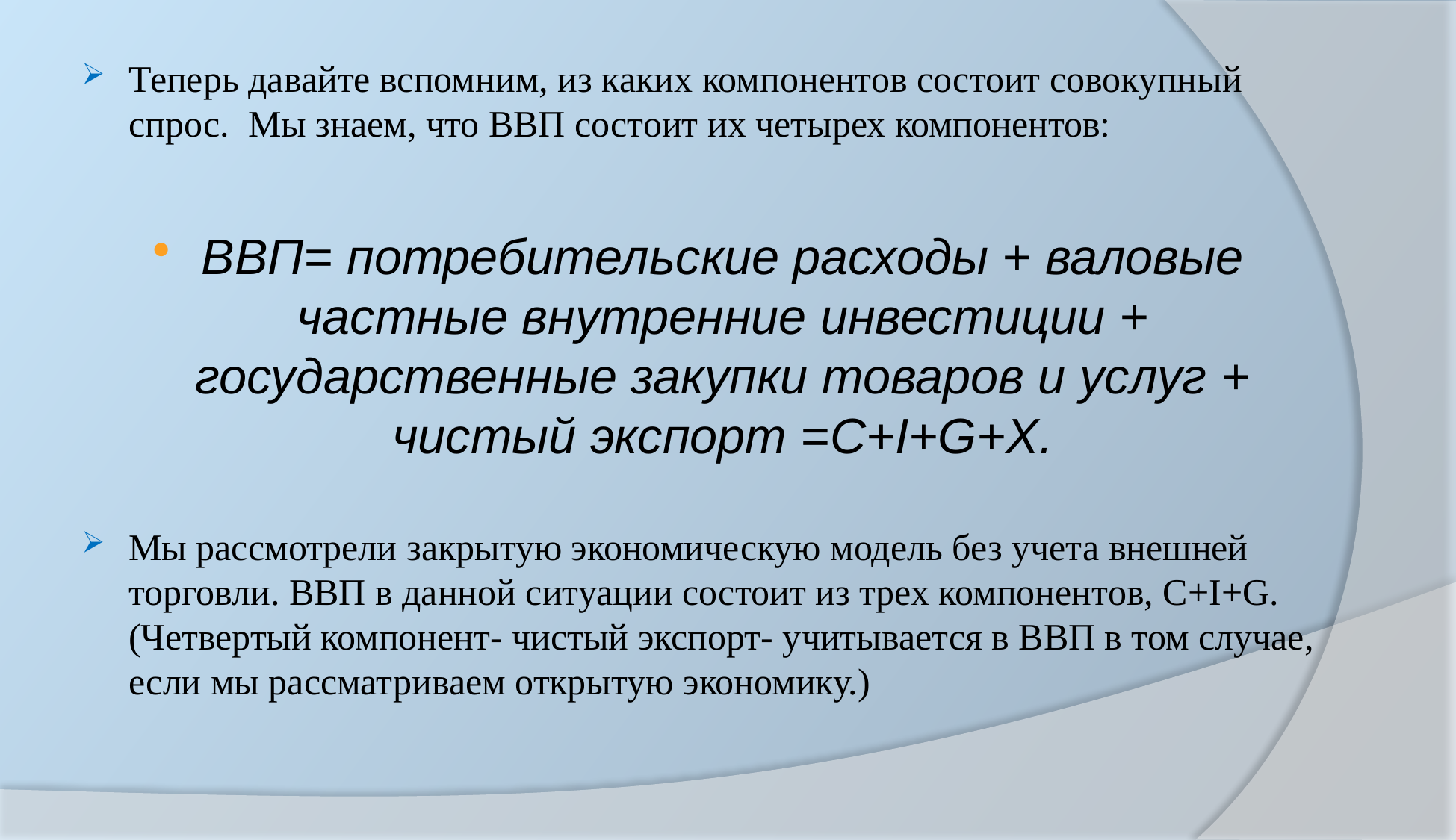

Теперь давайте вспомним, из каких компонентов состоит совокупный спрос.  Мы знаем, что ВВП состоит их четырех компонентов:

ВВП= потребительские расходы + валовые частные внутренние инвестиции + государственные закупки товаров и услуг + чистый экспорт =C+I+G+X.

Мы рассмотрели закрытую экономическую модель без учета внешней торговли. ВВП в данной ситуации состоит из трех компонентов, C+I+G. (Четвертый компонент- чистый экспорт- учитывается в ВВП в том случае, если мы рассматриваем открытую экономику.)